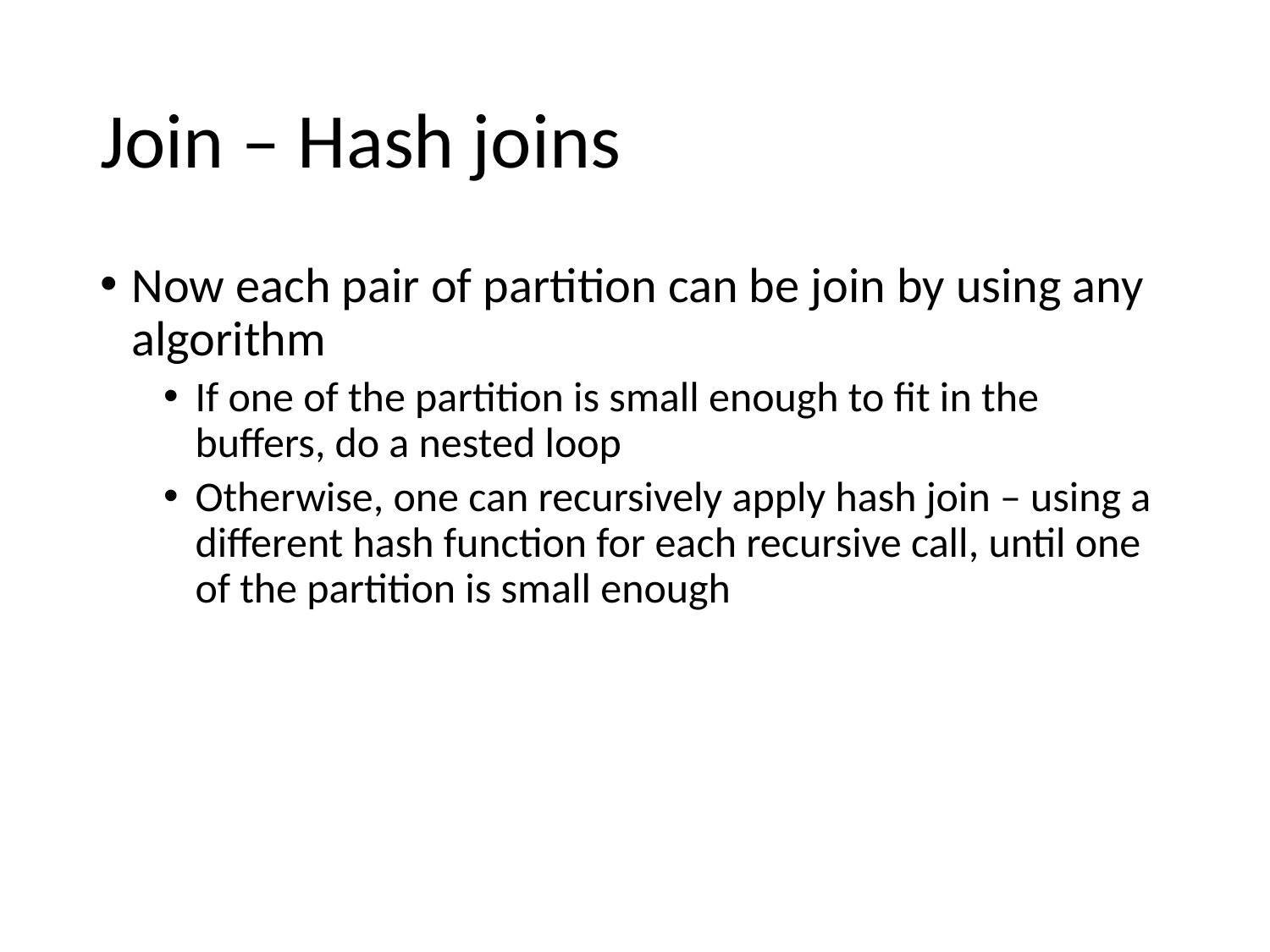

# Join – Hash joins
Now each pair of partition can be join by using any algorithm
If one of the partition is small enough to fit in the buffers, do a nested loop
Otherwise, one can recursively apply hash join – using a different hash function for each recursive call, until one of the partition is small enough